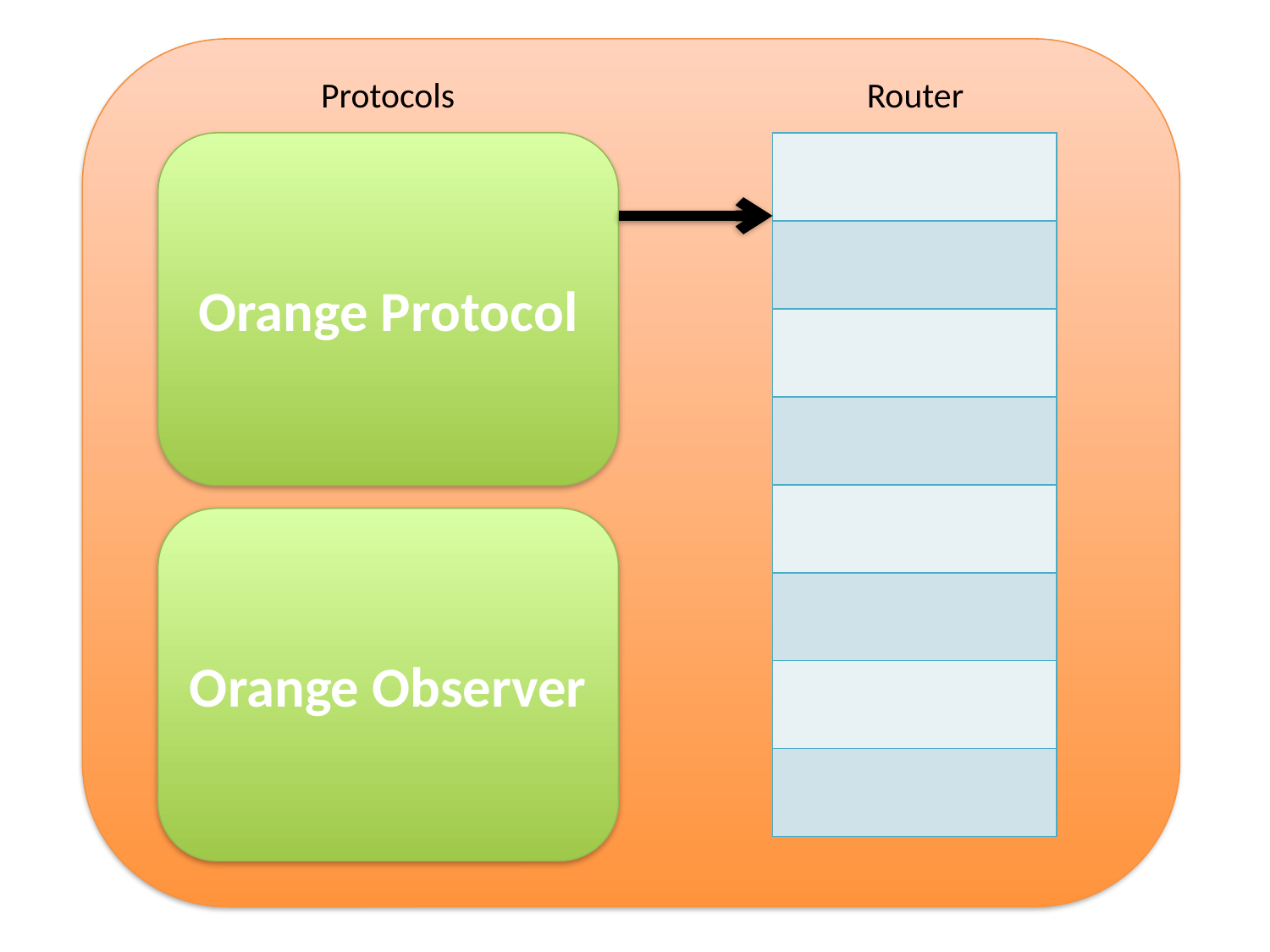

Protocols
Router
Orange Protocol
|  |
| --- |
|  |
|  |
|  |
|  |
|  |
|  |
|  |
Orange Observer